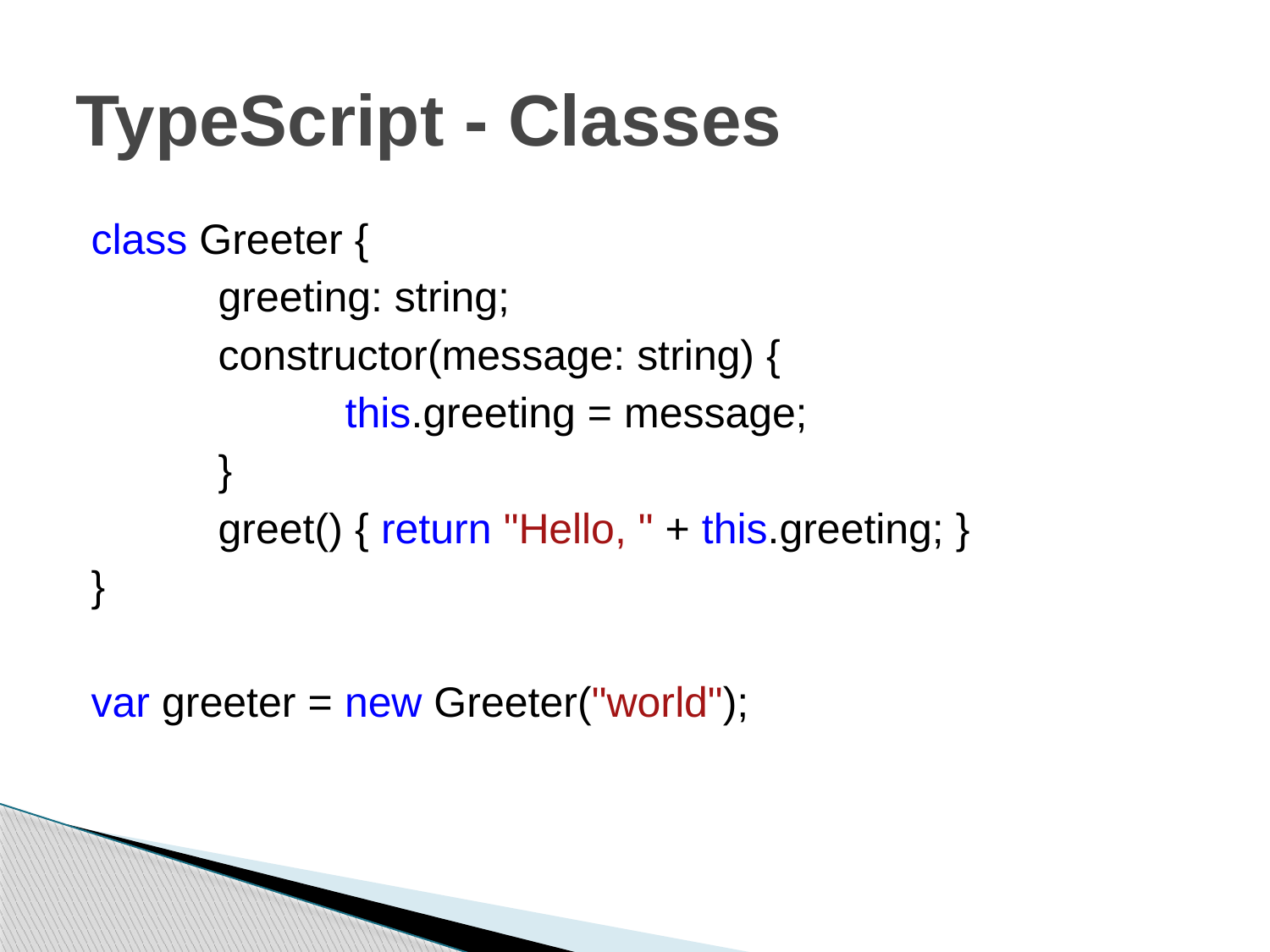

# TypeScript - Classes
class Greeter {
	greeting: string;
	constructor(message: string) {
		this.greeting = message;
	}
	greet() { return "Hello, " + this.greeting; }
}

var greeter = new Greeter("world");